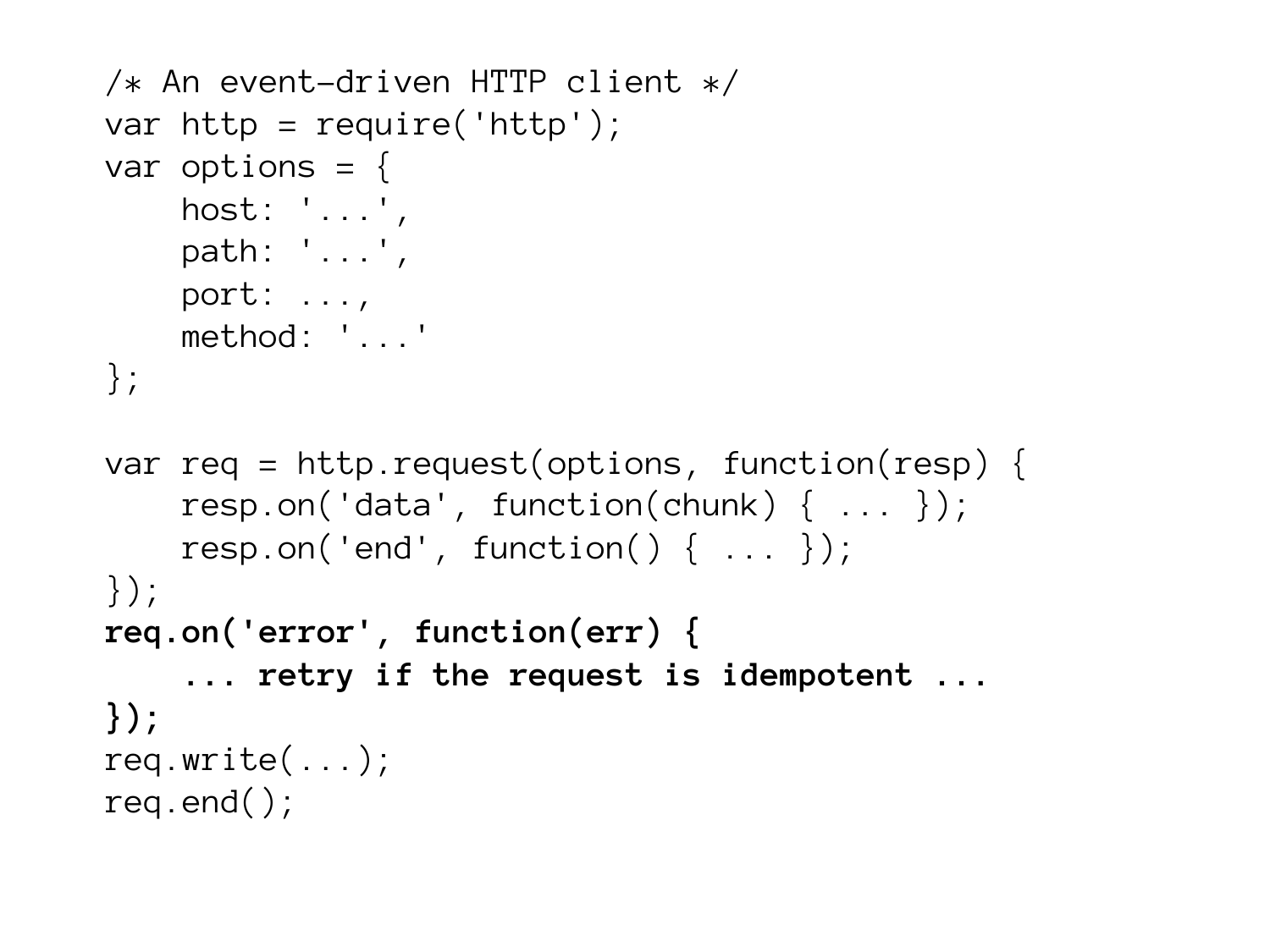

/* An event-driven HTTP client */
var http = require('http');
var options = {
    host: '...',
    path: '...',
    port: ...,
    method: '...'
};

var req = http.request(options, function(resp) {
    resp.on('data', function(chunk) { ... });
    resp.on('end', function() { ... });
});
req.on('error', function(err) {
    ... retry if the request is idempotent ...
});
req.write(...);
req.end();